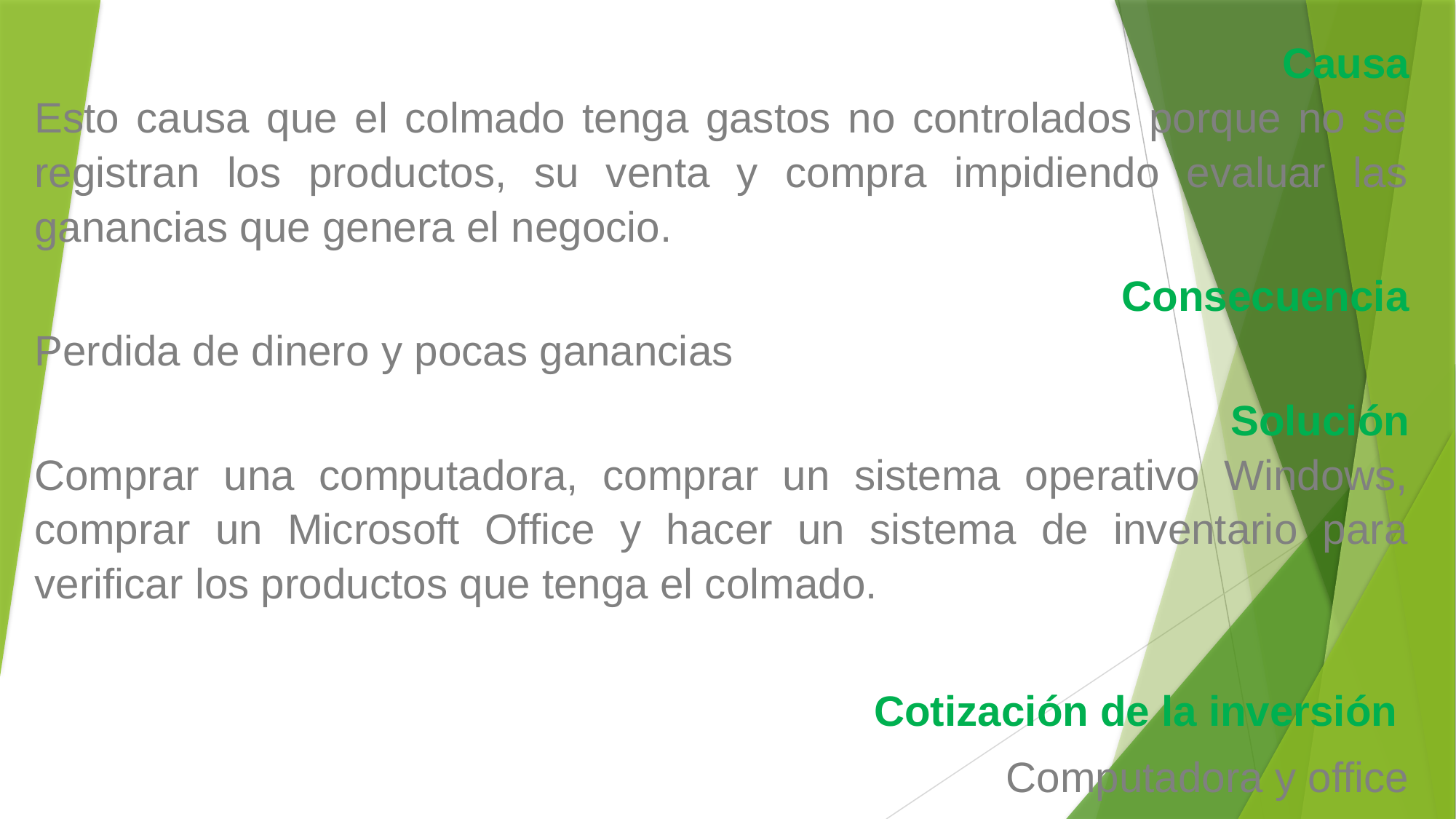

Causa
Esto causa que el colmado tenga gastos no controlados porque no se registran los productos, su venta y compra impidiendo evaluar las ganancias que genera el negocio.
Consecuencia
Perdida de dinero y pocas ganancias
Solución
Comprar una computadora, comprar un sistema operativo Windows, comprar un Microsoft Office y hacer un sistema de inventario para verificar los productos que tenga el colmado.

Cotización de la inversión
Computadora y office